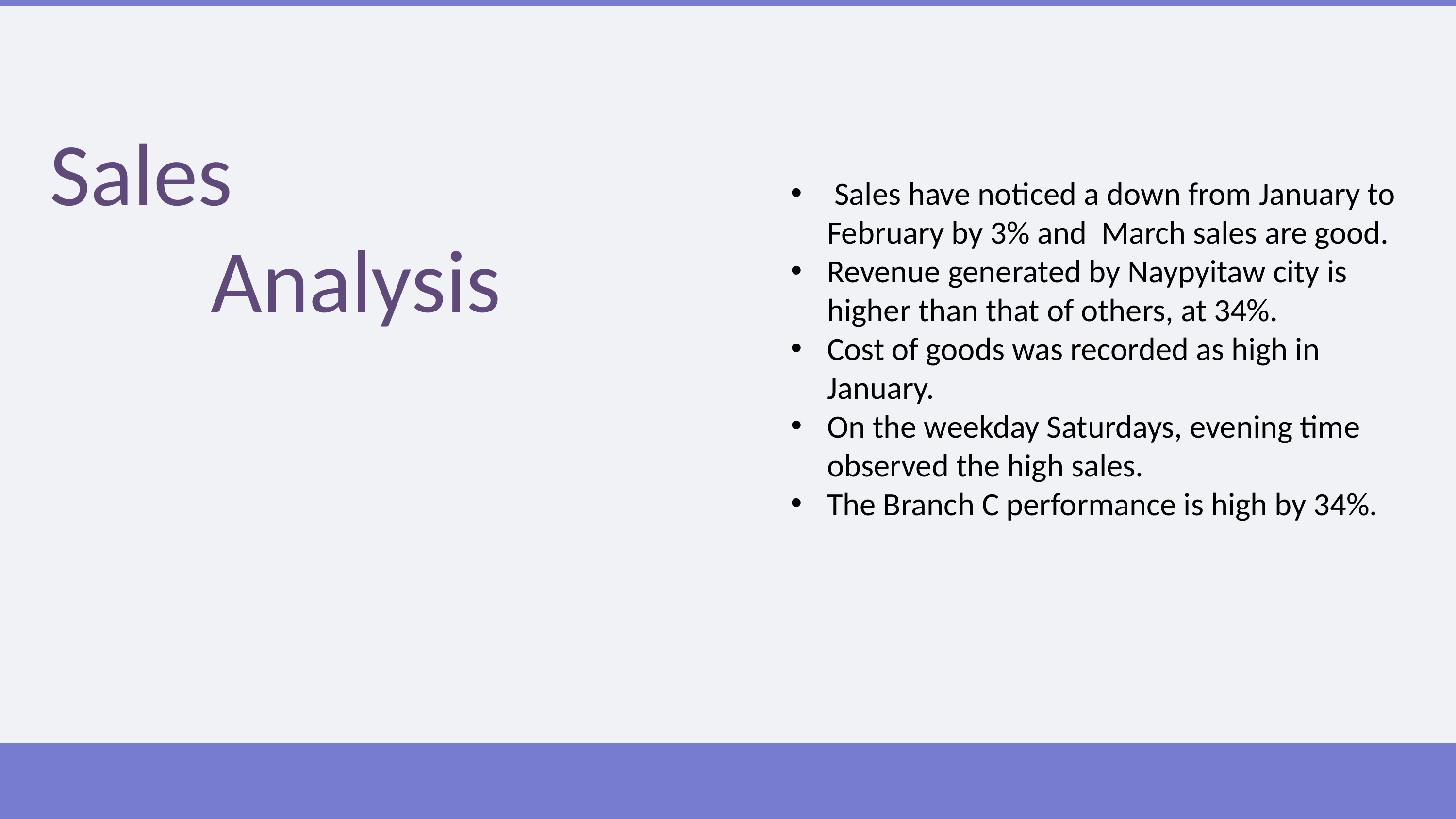

Sales
        Analysis

 Sales have noticed a down from January to February by 3% and  March sales are good.
Revenue generated by Naypyitaw city is higher than that of others, at 34%.
Cost of goods was recorded as high in January.
On the weekday Saturdays, evening time observed the high sales.
The Branch C performance is high by 34%.